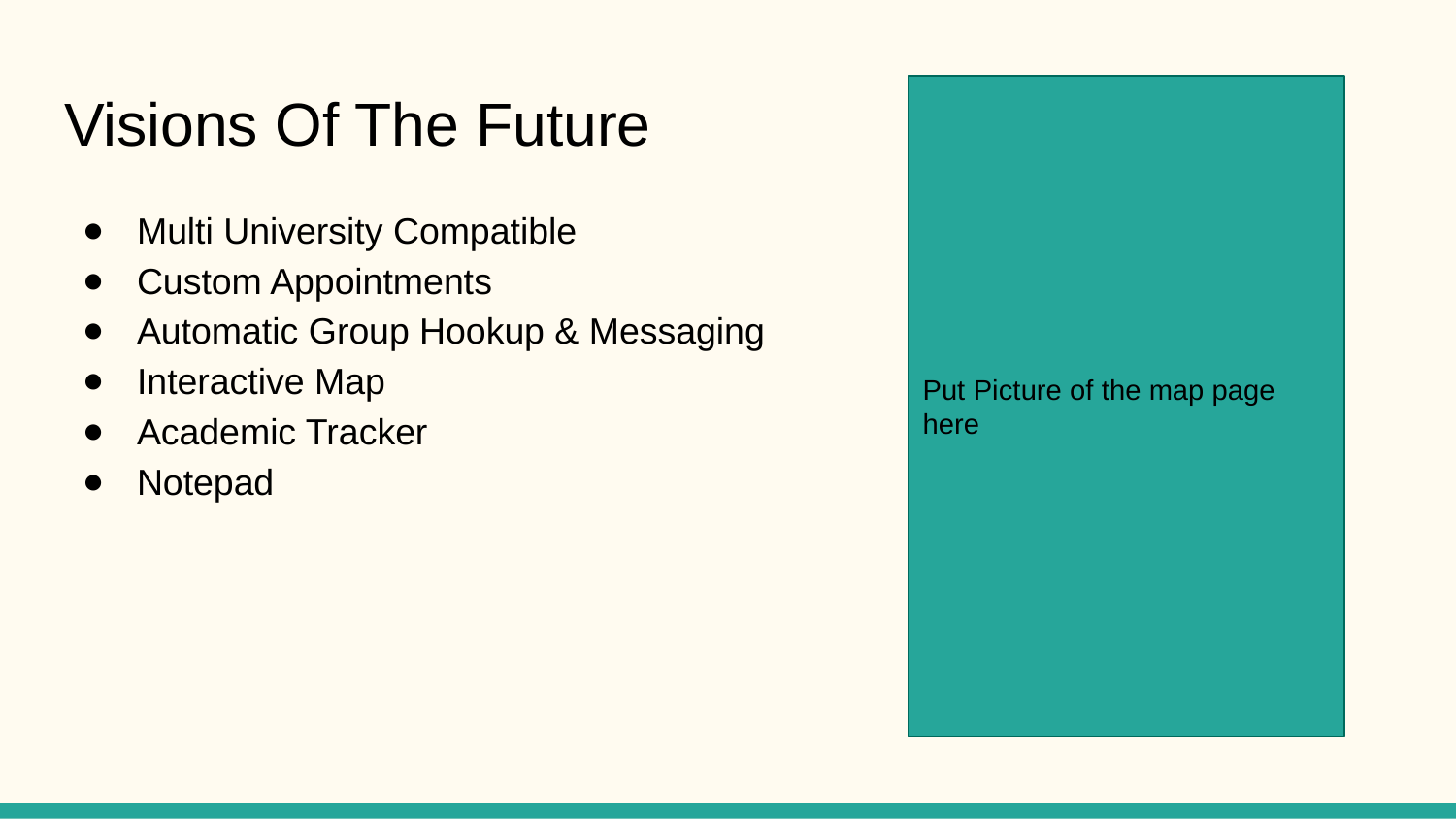

# Visions Of The Future
Put Picture of the map page here
Multi University Compatible
Custom Appointments
Automatic Group Hookup & Messaging
Interactive Map
Academic Tracker
Notepad